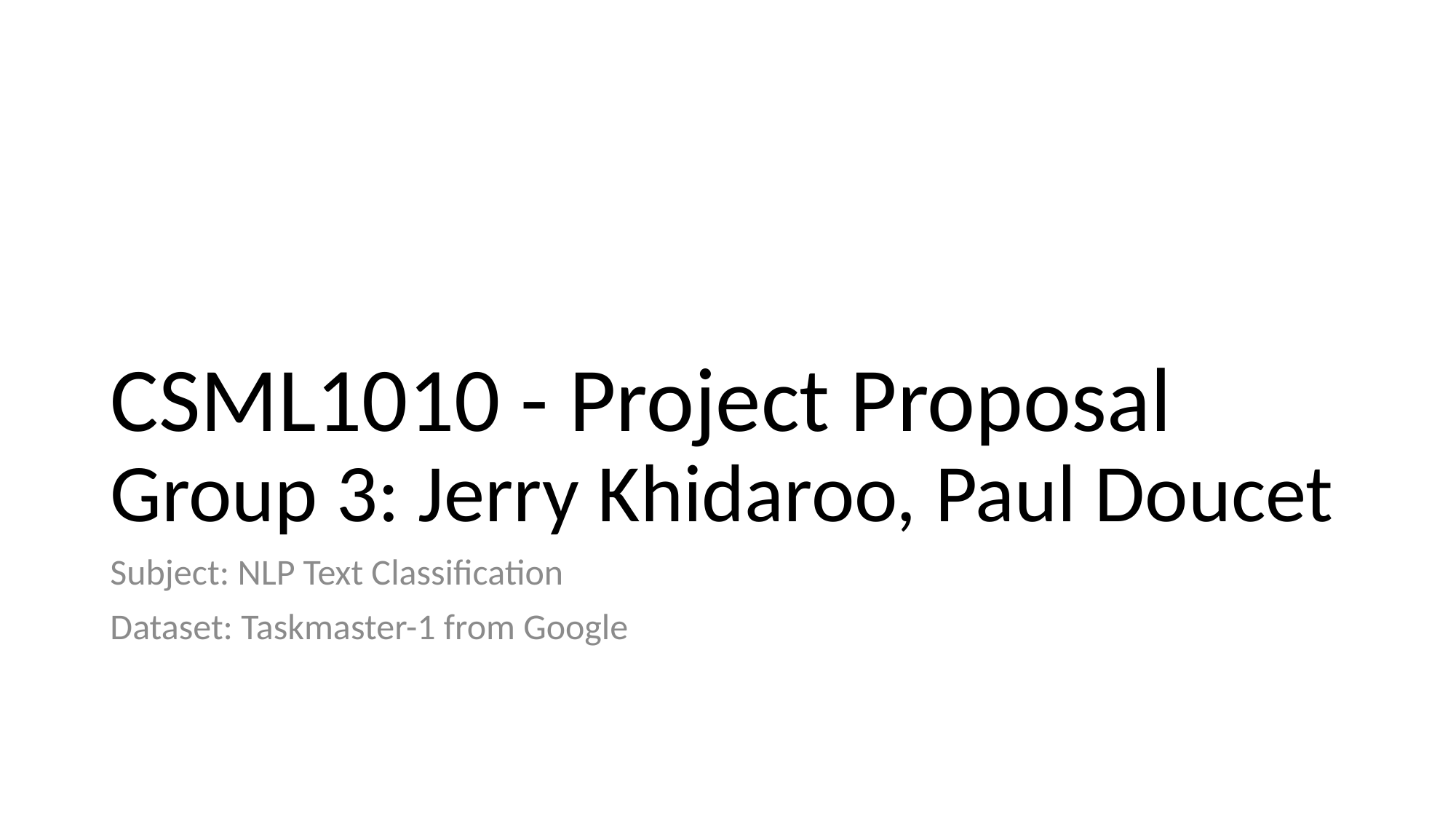

# CSML1010 - Project Proposal Group 3: Jerry Khidaroo, Paul Doucet
Subject: NLP Text Classification
Dataset: Taskmaster-1 from Google